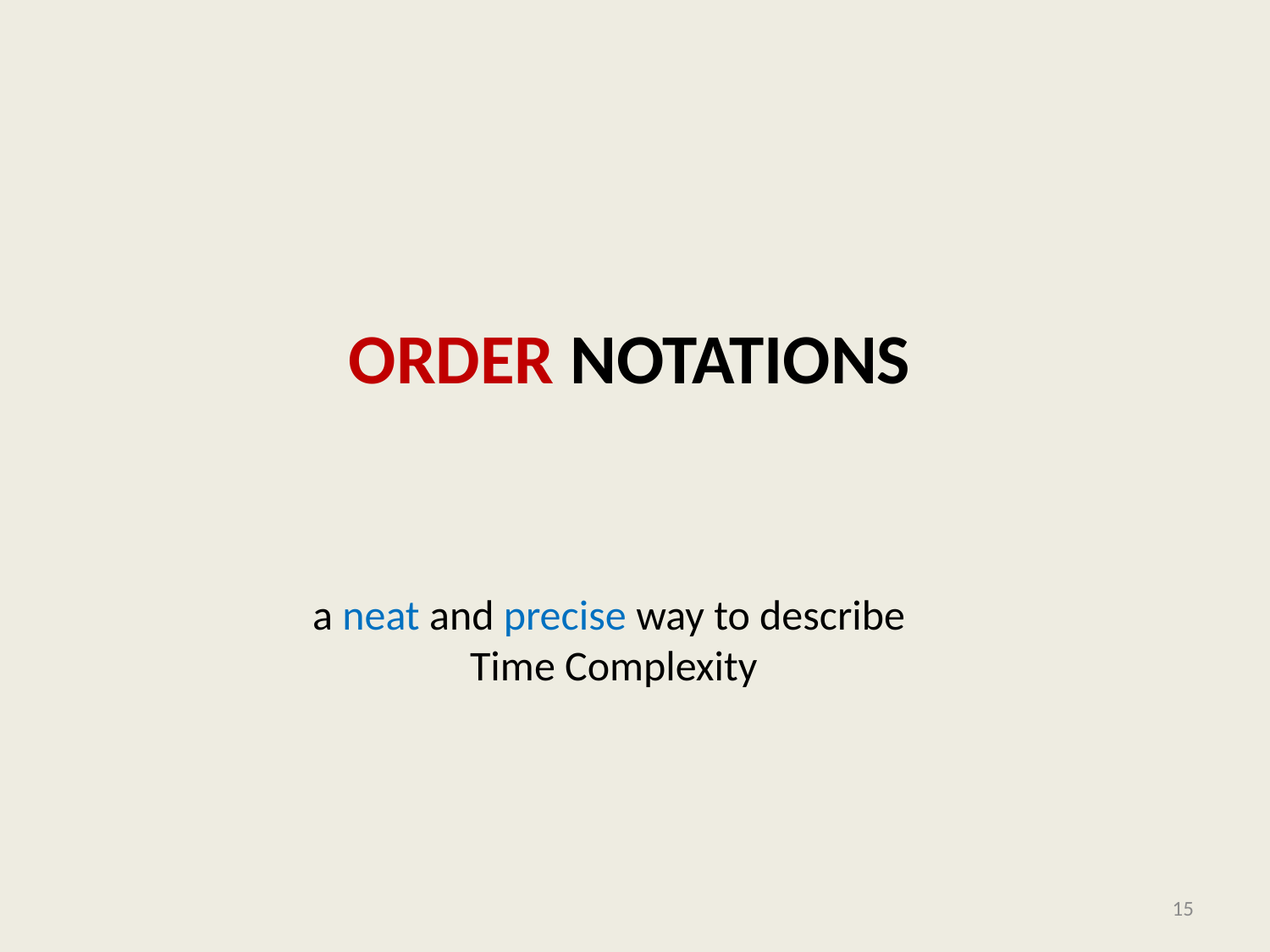

# Order Notations
a neat and precise way to describe
Time Complexity
15